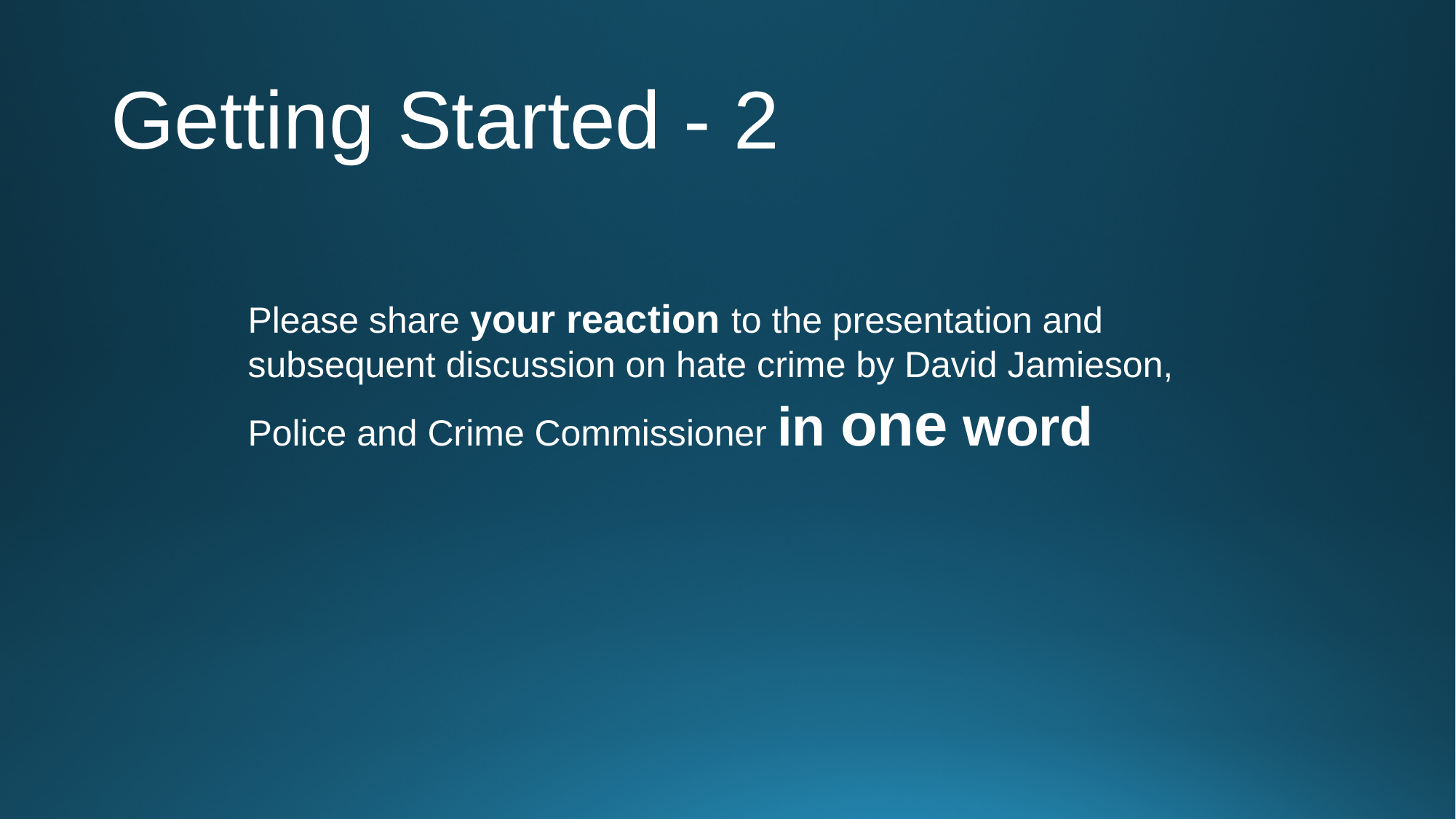

# Getting Started - 2
Please share your reaction to the presentation and subsequent discussion on hate crime by David Jamieson, Police and Crime Commissioner in one word